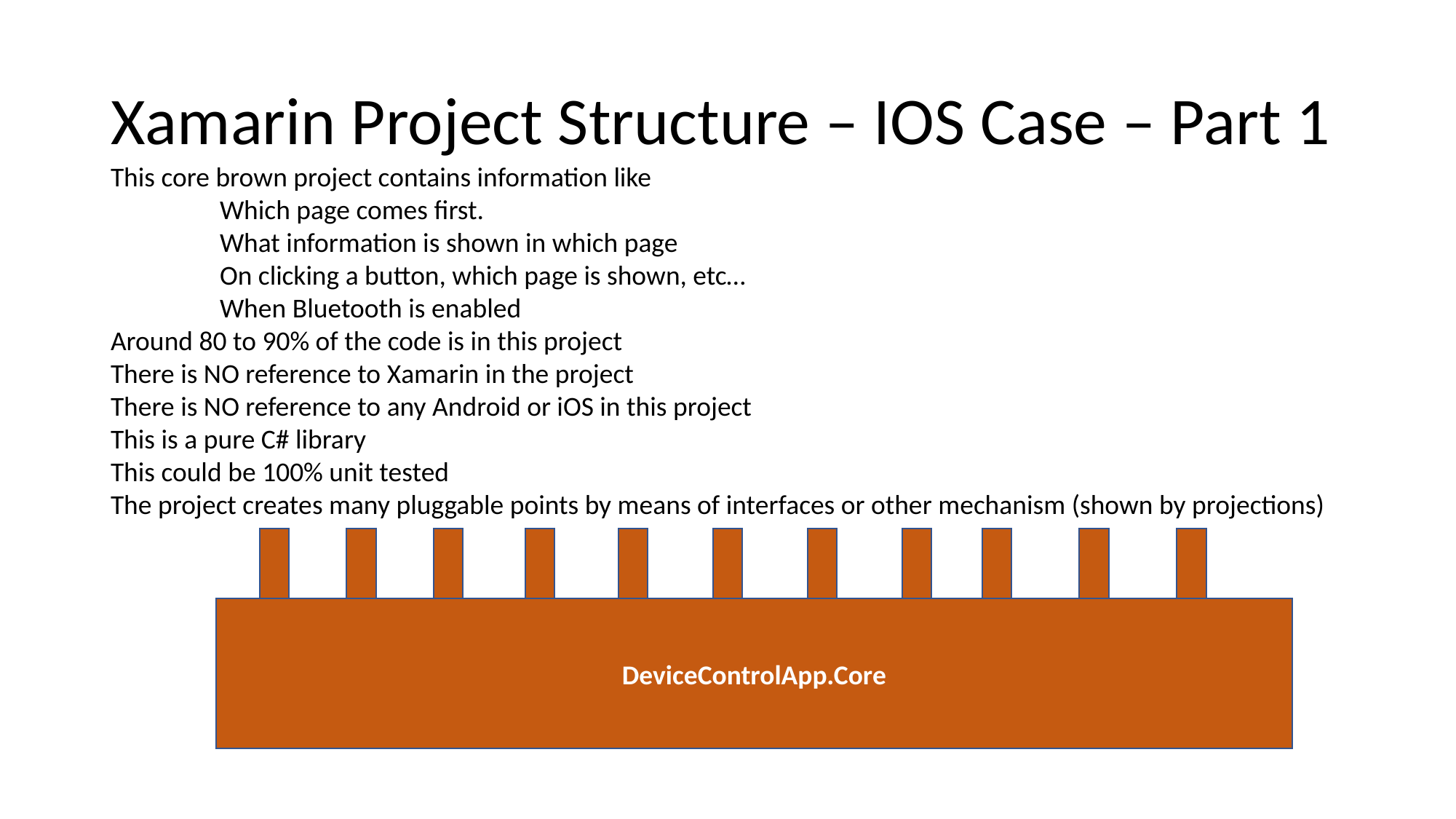

# Xamarin Project Structure – IOS Case – Part 1
This core brown project contains information like
	Which page comes first.
	What information is shown in which page
	On clicking a button, which page is shown, etc…
	When Bluetooth is enabled
Around 80 to 90% of the code is in this project
There is NO reference to Xamarin in the project
There is NO reference to any Android or iOS in this project
This is a pure C# library
This could be 100% unit tested
The project creates many pluggable points by means of interfaces or other mechanism (shown by projections)

DeviceControlApp.Core